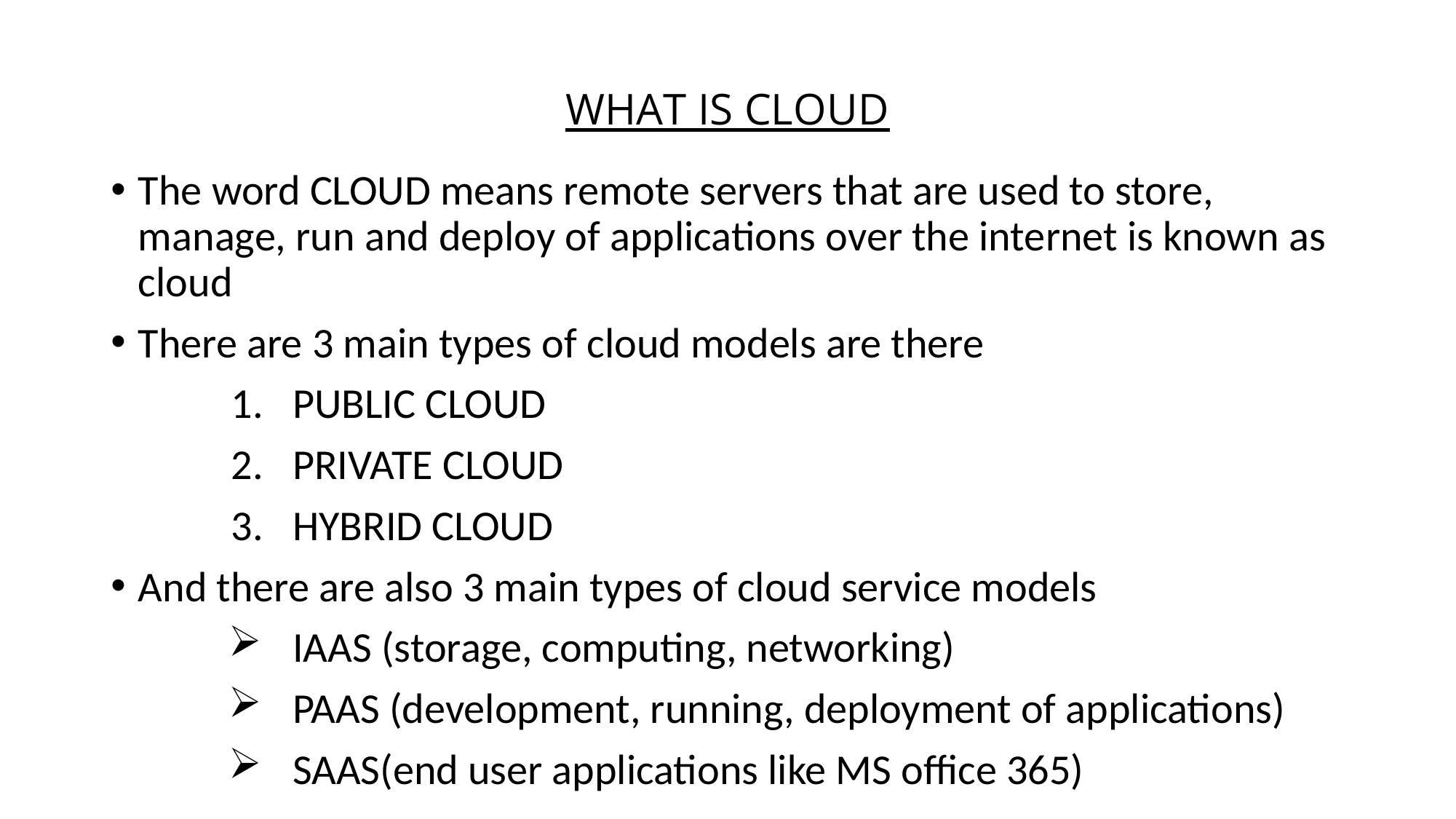

# WHAT IS CLOUD
The word CLOUD means remote servers that are used to store, manage, run and deploy of applications over the internet is known as cloud
There are 3 main types of cloud models are there
PUBLIC CLOUD
PRIVATE CLOUD
HYBRID CLOUD
And there are also 3 main types of cloud service models
IAAS (storage, computing, networking)
PAAS (development, running, deployment of applications)
SAAS(end user applications like MS office 365)